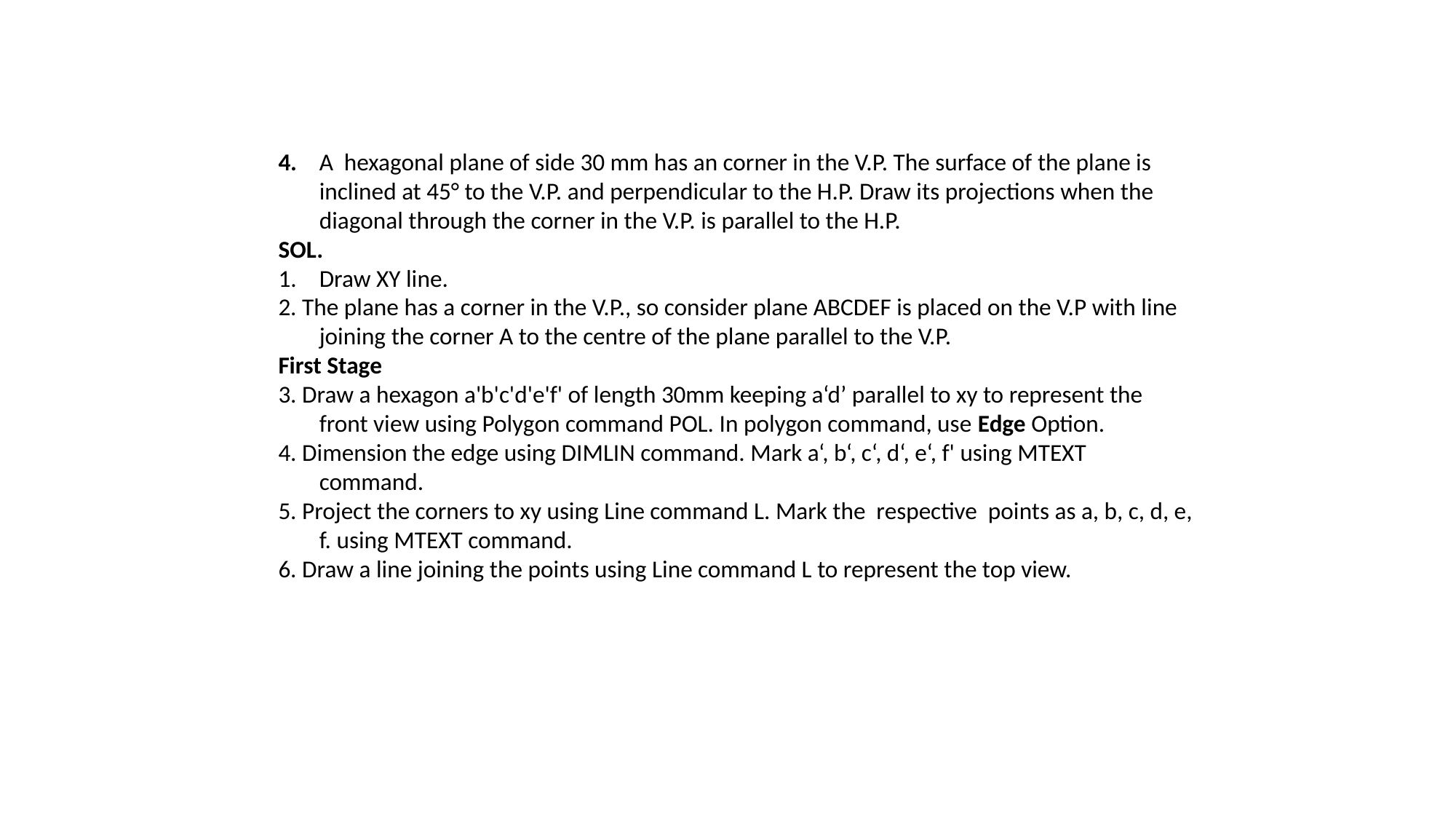

4.	A  hexagonal plane of side 30 mm has an corner in the V.P. The surface of the plane is inclined at 45° to the V.P. and perpendicular to the H.P. Draw its projections when the diagonal through the corner in the V.P. is parallel to the H.P.
SOL.
Draw XY line.
2. The plane has a corner in the V.P., so consider plane ABCDEF is placed on the V.P with line joining the corner A to the centre of the plane parallel to the V.P.
First Stage
3. Draw a hexagon a'b'c'd'e'f' of length 30mm keeping a‘d’ parallel to xy to represent the front view using Polygon command POL. In polygon command, use Edge Option.
4. Dimension the edge using DIMLIN command. Mark a‘, b‘, c‘, d‘, e‘, f' using MTEXT command.
5. Project the corners to xy using Line command L. Mark the  respective  points as a, b, c, d, e, f. using MTEXT command.
6. Draw a line joining the points using Line command L to represent the top view.